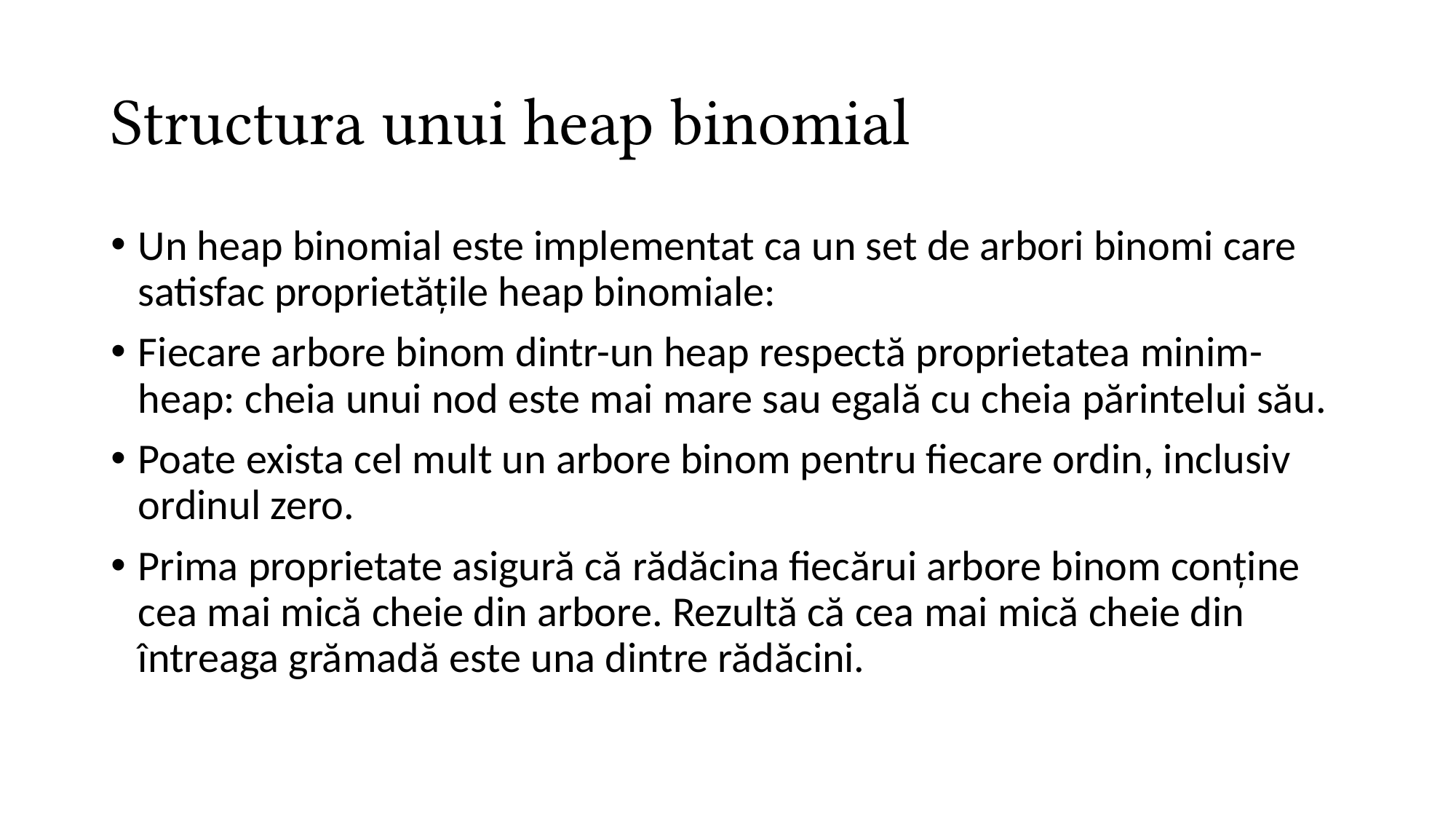

# Structura unui heap binomial
Un heap binomial este implementat ca un set de arbori binomi care satisfac proprietățile heap binomiale:
Fiecare arbore binom dintr-un heap respectă proprietatea minim-heap: cheia unui nod este mai mare sau egală cu cheia părintelui său.
Poate exista cel mult un arbore binom pentru fiecare ordin, inclusiv ordinul zero.
Prima proprietate asigură că rădăcina fiecărui arbore binom conține cea mai mică cheie din arbore. Rezultă că cea mai mică cheie din întreaga grămadă este una dintre rădăcini.